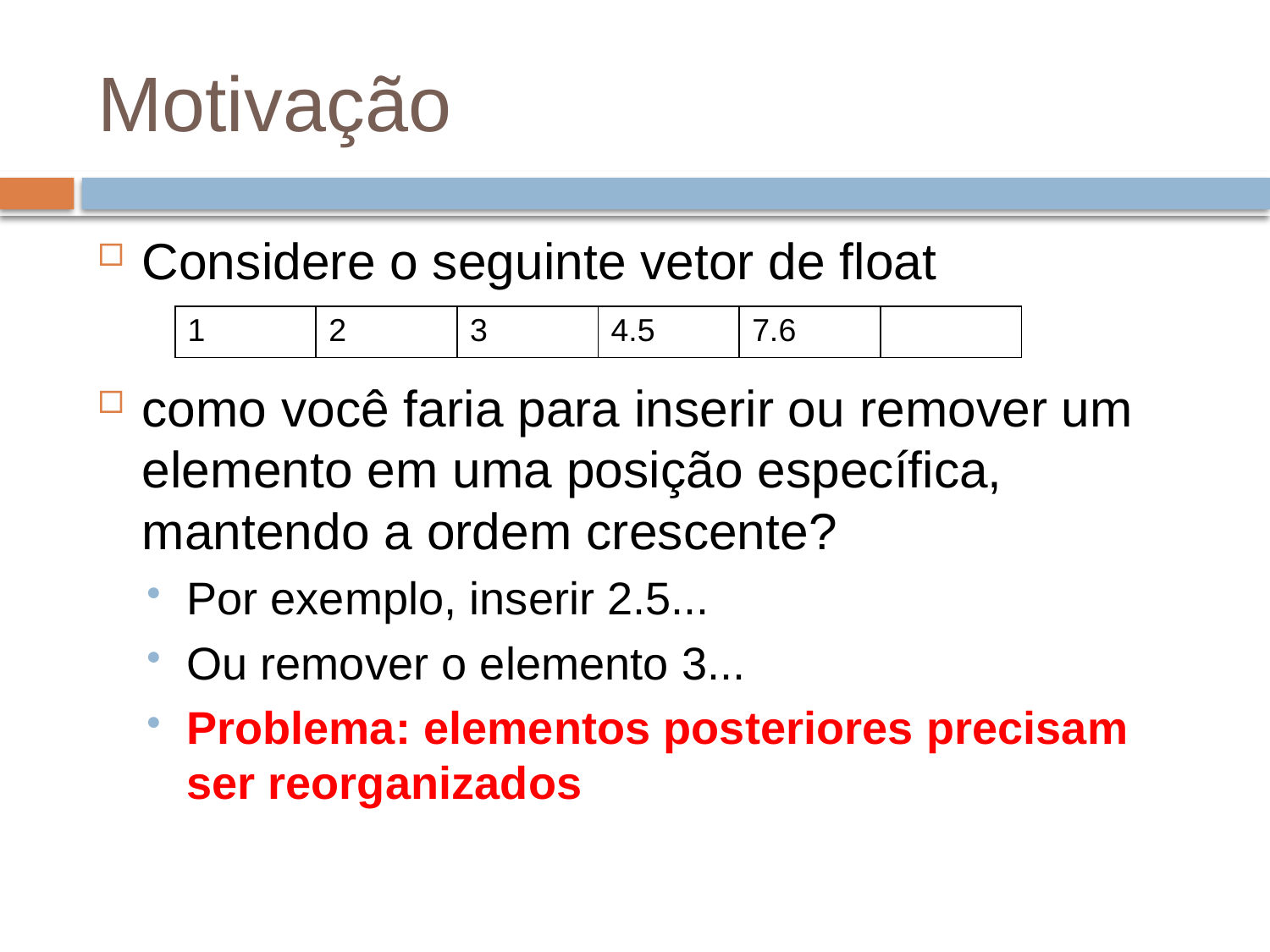

# Motivação
Considere o seguinte vetor de float

como você faria para inserir ou remover um elemento em uma posição específica, mantendo a ordem crescente?
Por exemplo, inserir 2.5...
Ou remover o elemento 3...
Problema: elementos posteriores precisam ser reorganizados

| 1 | 2 | 3 | 4.5 | 7.6 |  |
| --- | --- | --- | --- | --- | --- |